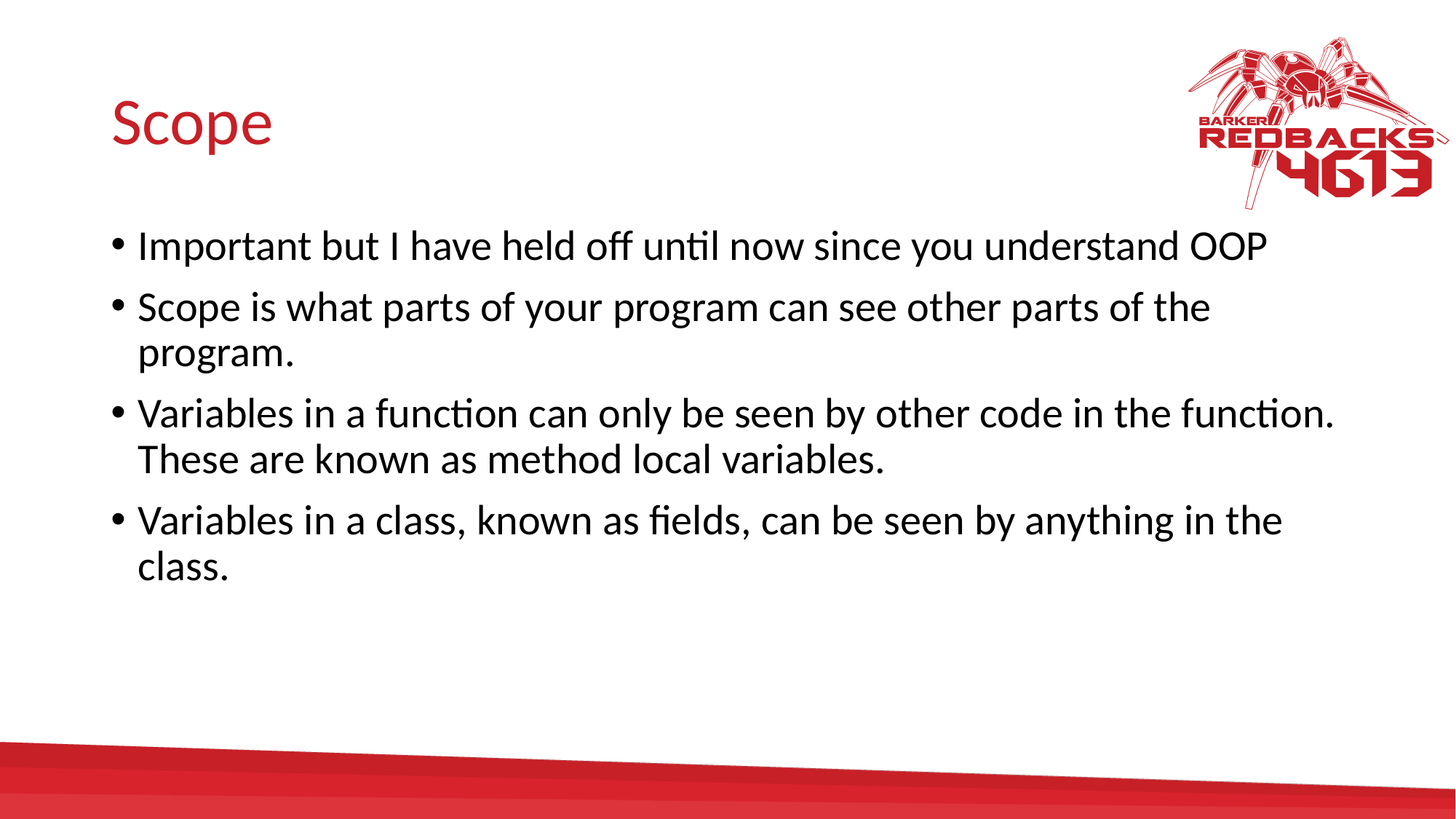

# Scope
Important but I have held off until now since you understand OOP
Scope is what parts of your program can see other parts of the program.
Variables in a function can only be seen by other code in the function. These are known as method local variables.
Variables in a class, known as fields, can be seen by anything in the class.